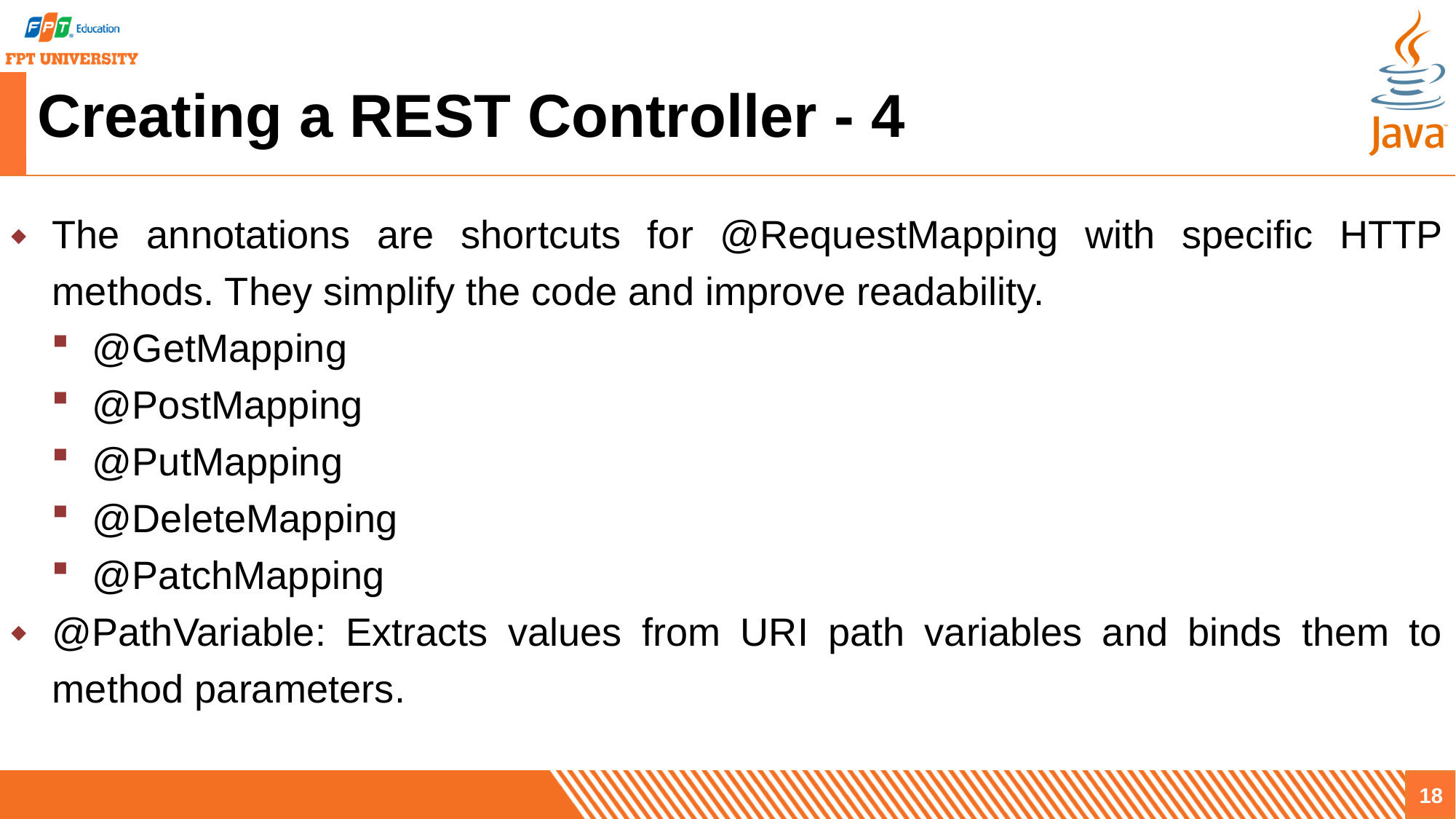

# Creating a REST Controller - 4
The annotations are shortcuts for @RequestMapping with specific HTTP methods. They simplify the code and improve readability.
@GetMapping
@PostMapping
@PutMapping
@DeleteMapping
@PatchMapping
@PathVariable: Extracts values from URI path variables and binds them to method parameters.
18